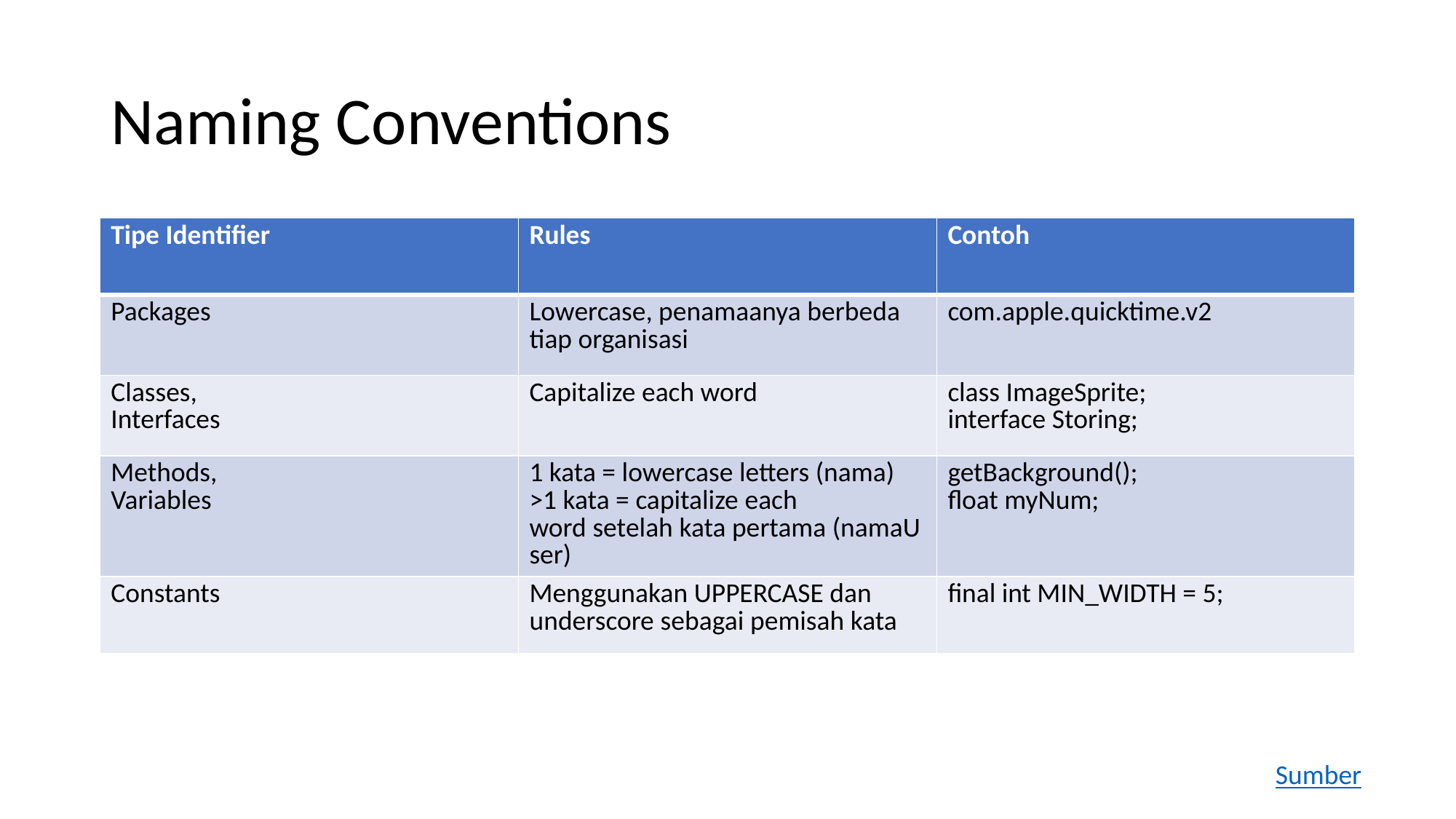

# Naming Conventions
| Tipe Identifier | Rules | Contoh |
| --- | --- | --- |
| Packages | Lowercase, penamaanya berbeda tiap organisasi | com.apple.quicktime.v2 |
| Classes, Interfaces | Capitalize each word | class ImageSprite; interface Storing; |
| Methods, Variables | 1 kata = lowercase letters (nama) >1 kata = capitalize each word setelah kata pertama (namaUser) | getBackground(); float myNum; |
| Constants | Menggunakan UPPERCASE dan underscore sebagai pemisah kata | final int MIN\_WIDTH = 5; |
Sumber